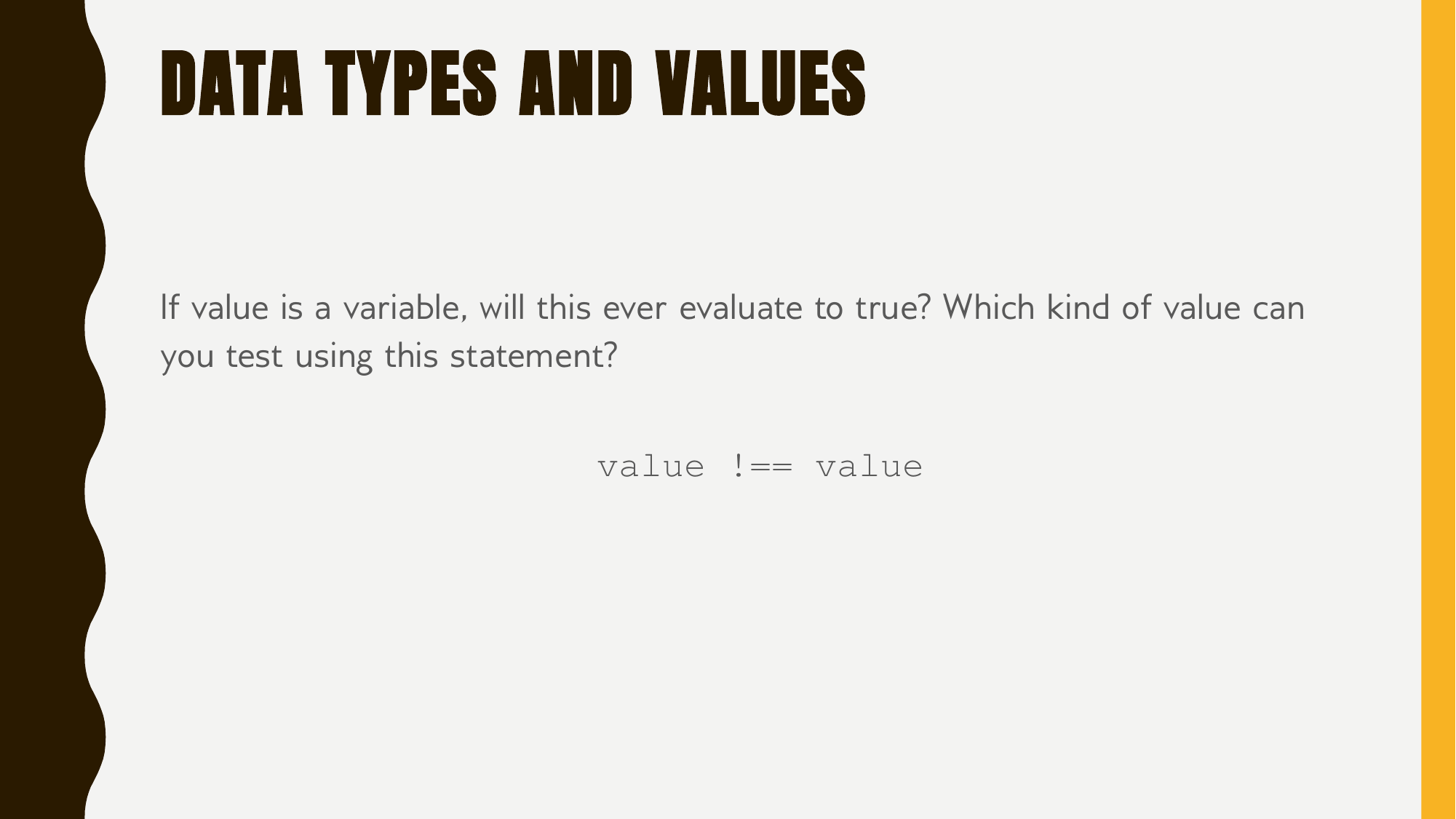

# Data Types and Values
If value is a variable, will this ever evaluate to true? Which kind of value can you test using this statement?

				value !== value